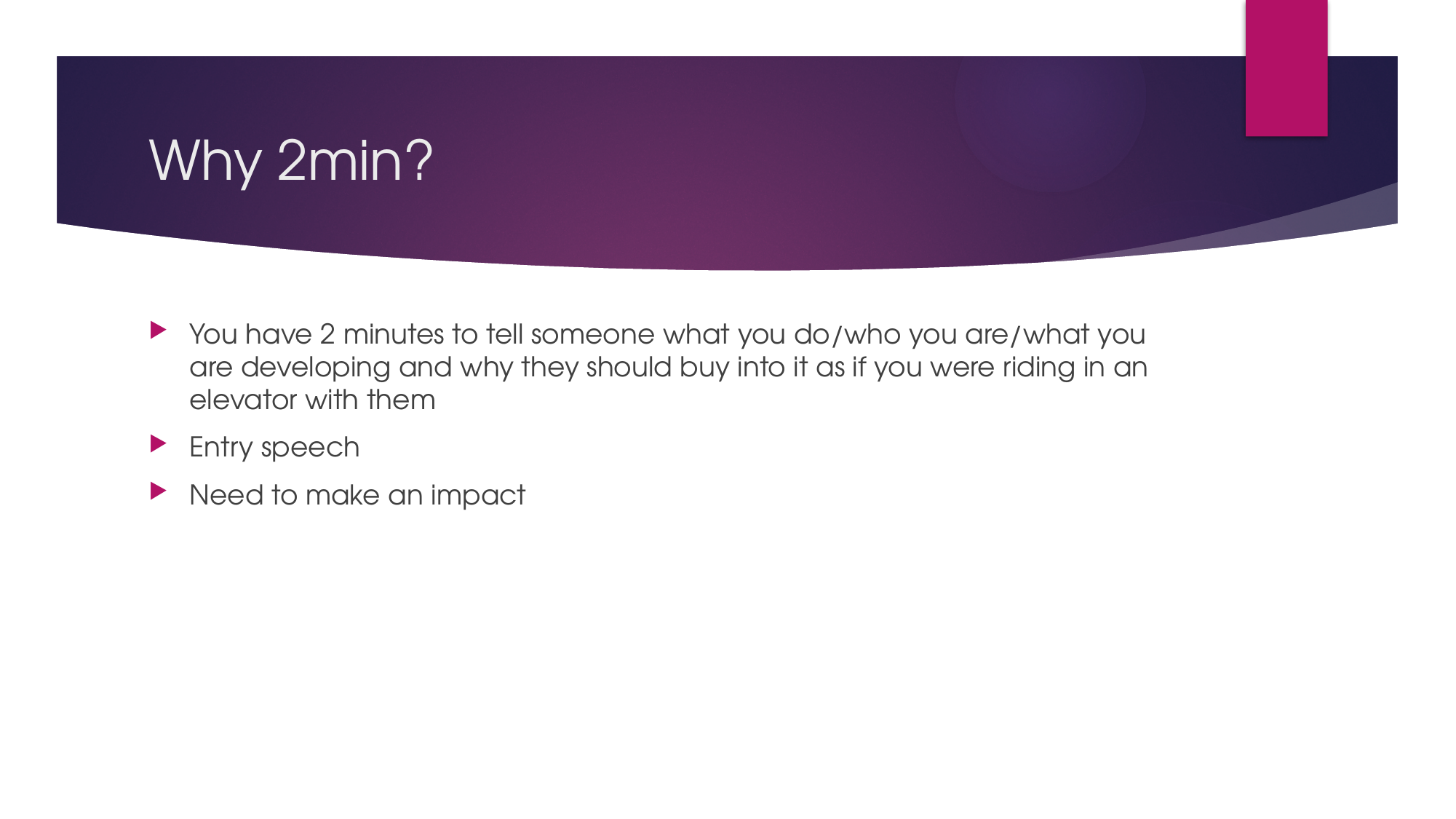

# Why 2min?
You have 2 minutes to tell someone what you do/who you are/what you are developing and why they should buy into it as if you were riding in an elevator with them
Entry speech
Need to make an impact